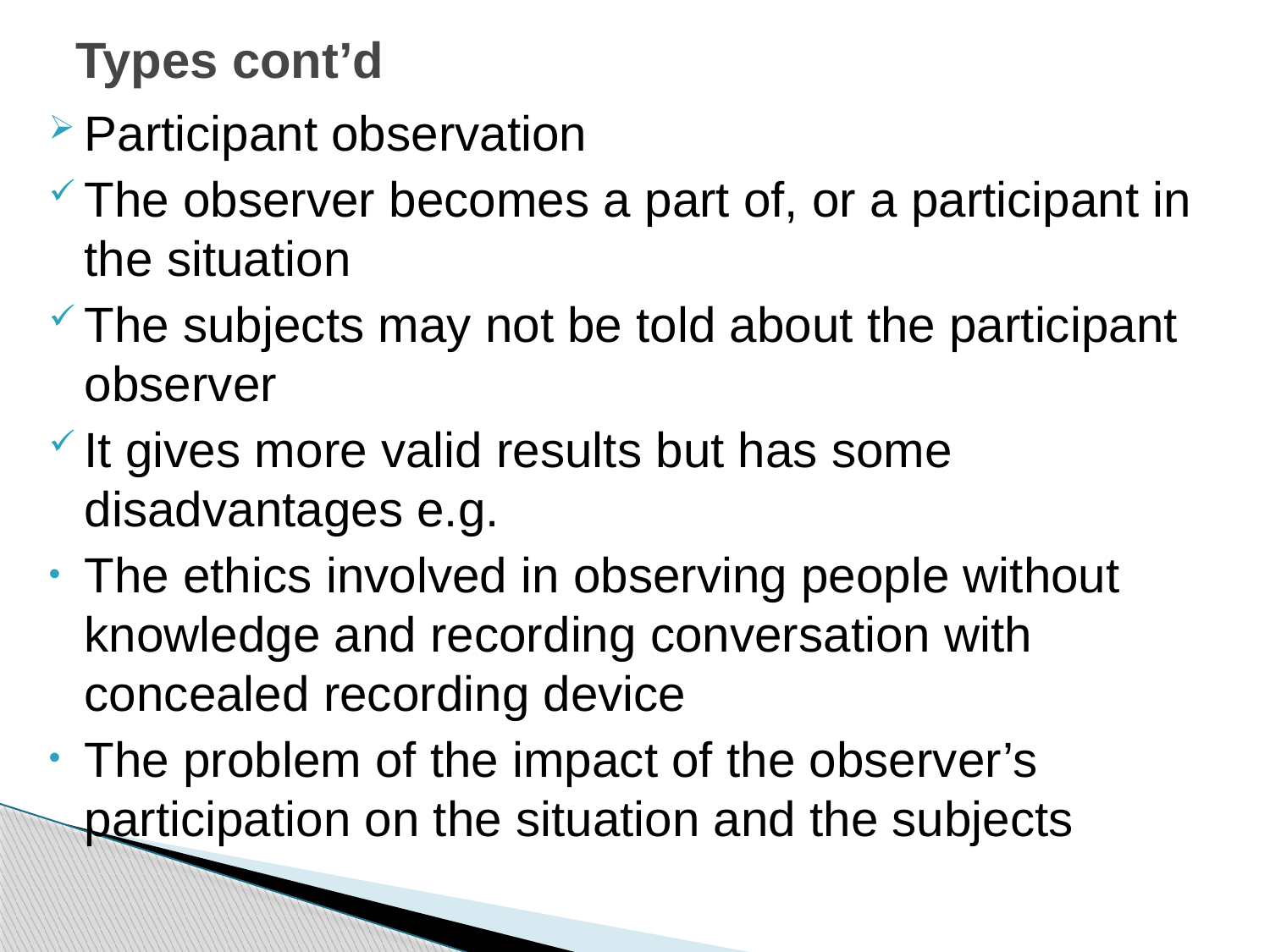

# Types cont’d
Participant observation
The observer becomes a part of, or a participant in the situation
The subjects may not be told about the participant observer
It gives more valid results but has some disadvantages e.g.
The ethics involved in observing people without knowledge and recording conversation with concealed recording device
The problem of the impact of the observer’s participation on the situation and the subjects